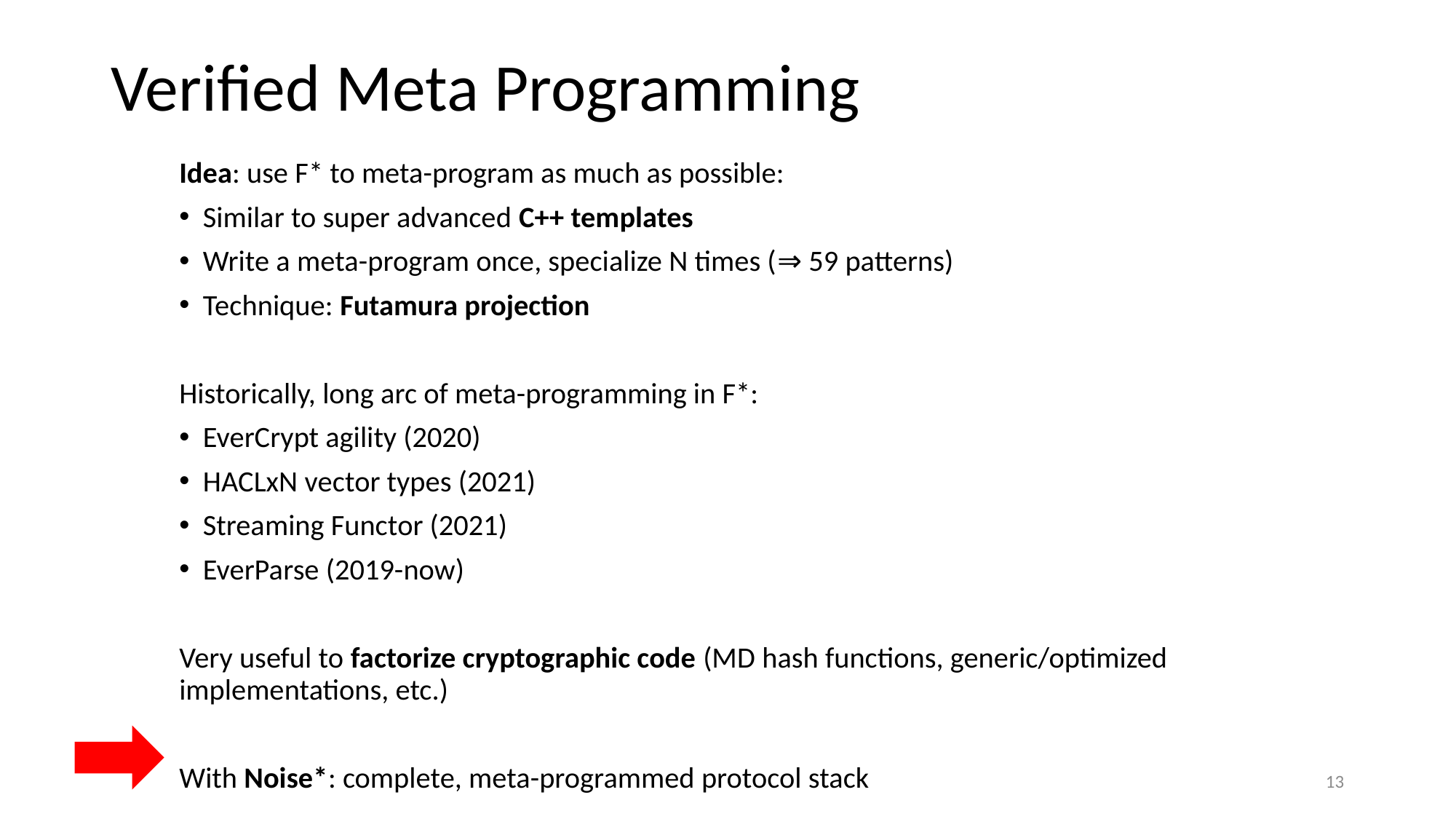

# Verified Meta Programming
Idea: use F* to meta-program as much as possible:
Similar to super advanced C++ templates
Write a meta-program once, specialize N times (⇒ 59 patterns)
Technique: Futamura projection

Historically, long arc of meta-programming in F*:
EverCrypt agility (2020)
HACLxN vector types (2021)
Streaming Functor (2021)
EverParse (2019-now)

Very useful to factorize cryptographic code (MD hash functions, generic/optimized implementations, etc.)

With Noise*: complete, meta-programmed protocol stack

13